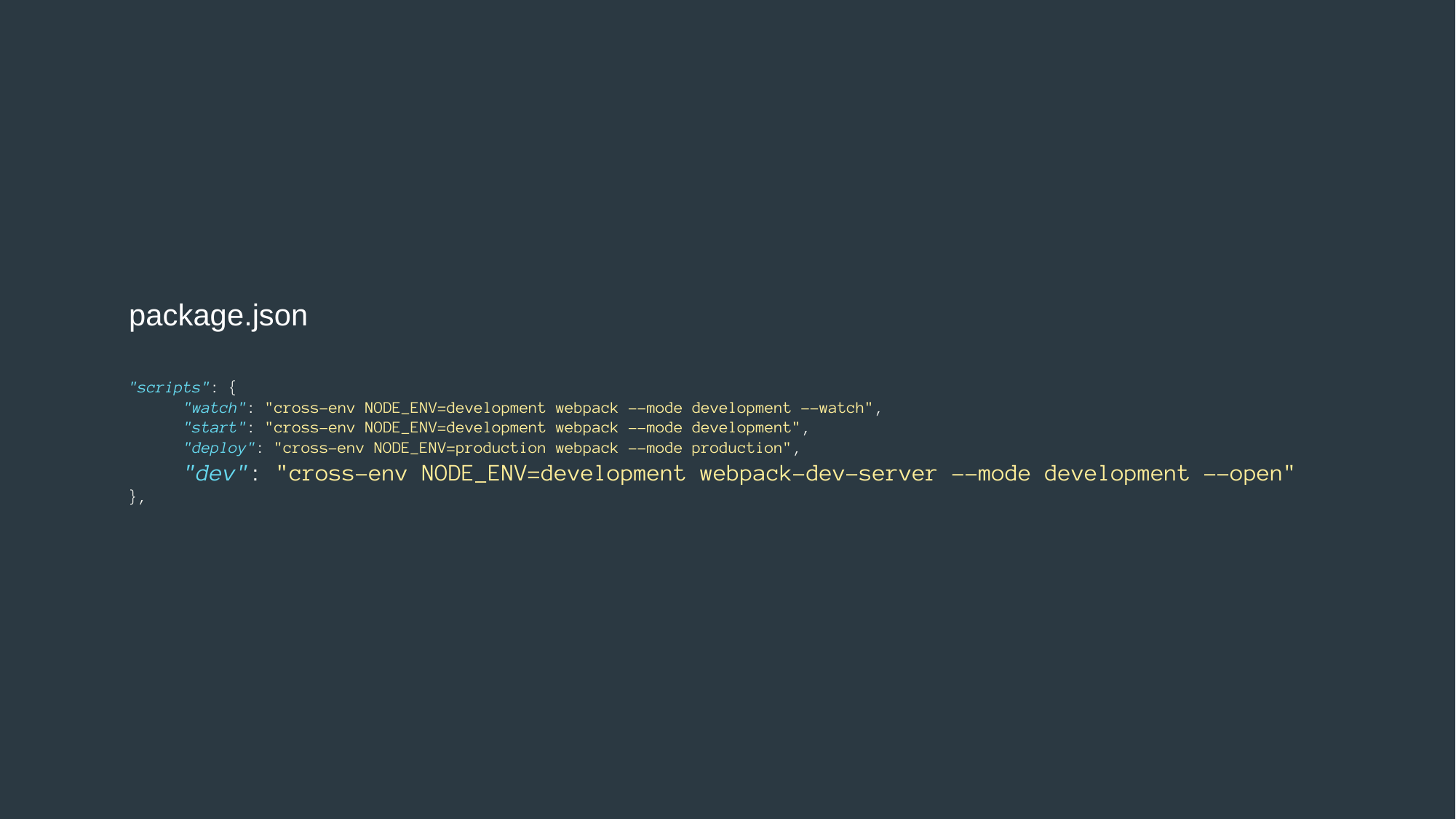

package.json
"scripts": {
"watch": "cross-env NODE_ENV=development webpack --mode development --watch",
"start": "cross-env NODE_ENV=development webpack --mode development",
"deploy": "cross-env NODE_ENV=production webpack --mode production",
"dev": "cross-env NODE_ENV=development webpack-dev-server --mode development --open"
},